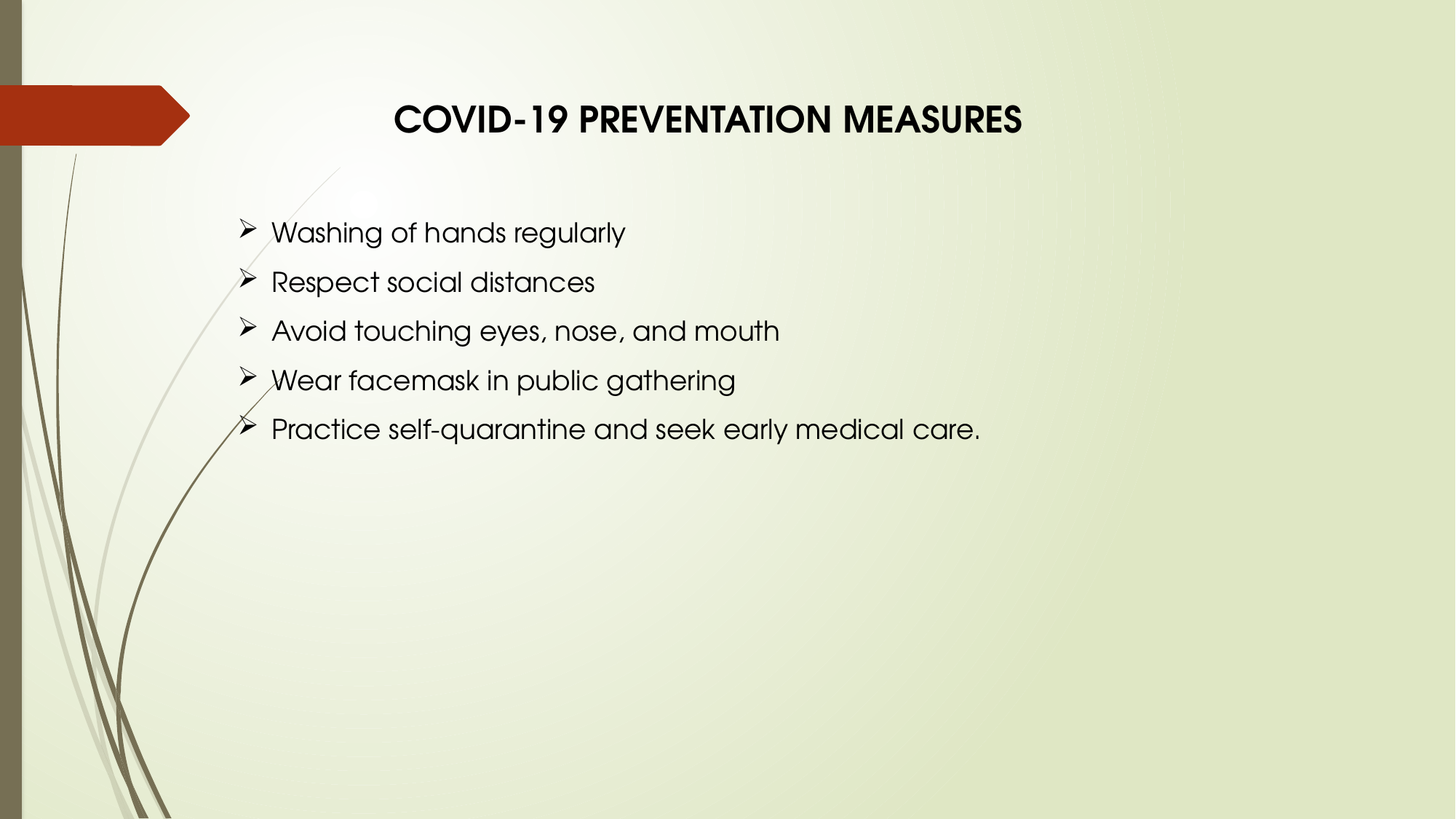

COVID-19 PREVENTATION MEASURES
Washing of hands regularly
Respect social distances
Avoid touching eyes, nose, and mouth
Wear facemask in public gathering
Practice self-quarantine and seek early medical care.